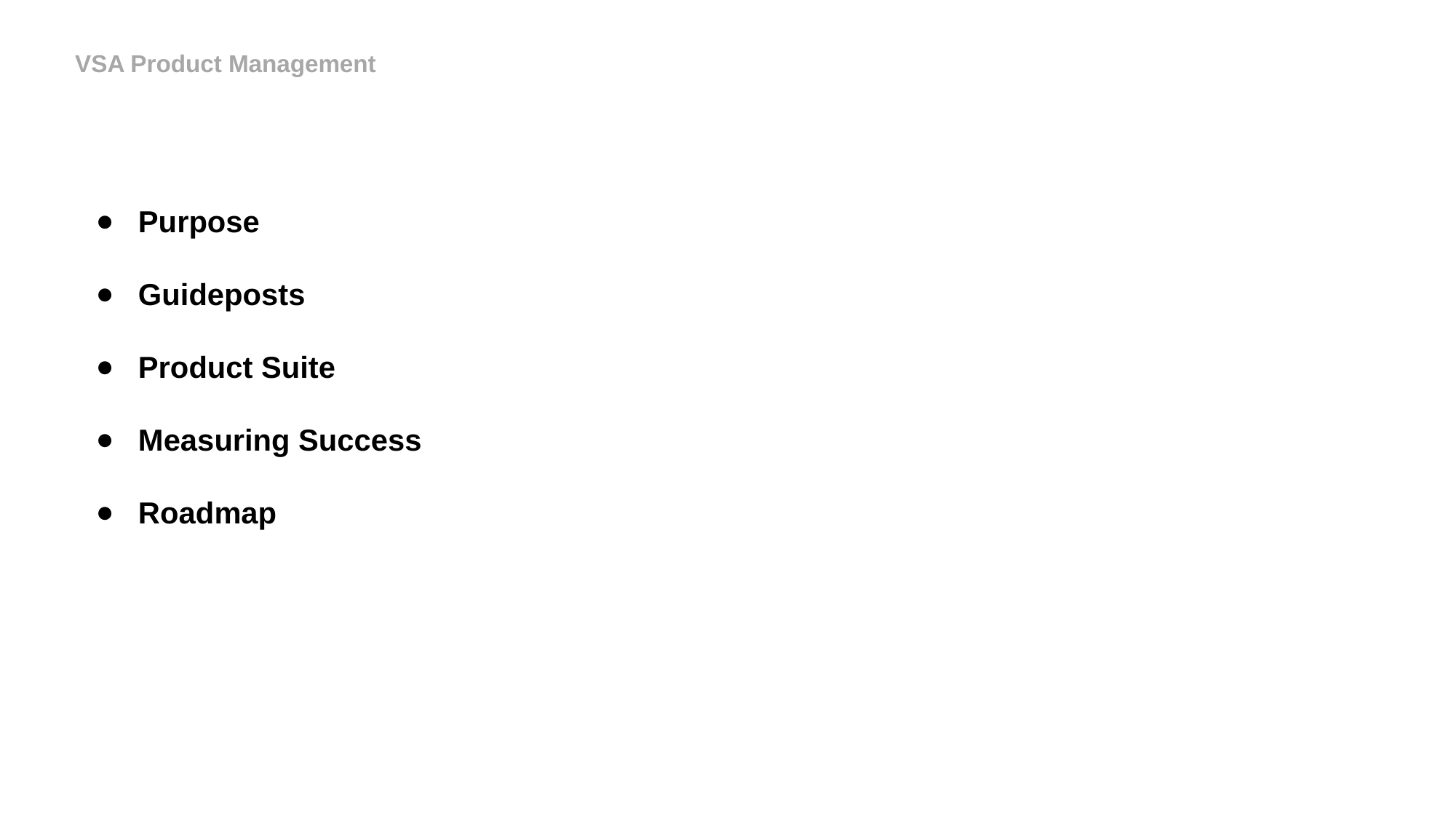

VSA Product Management
Purpose
Guideposts
Product Suite
Measuring Success
Roadmap